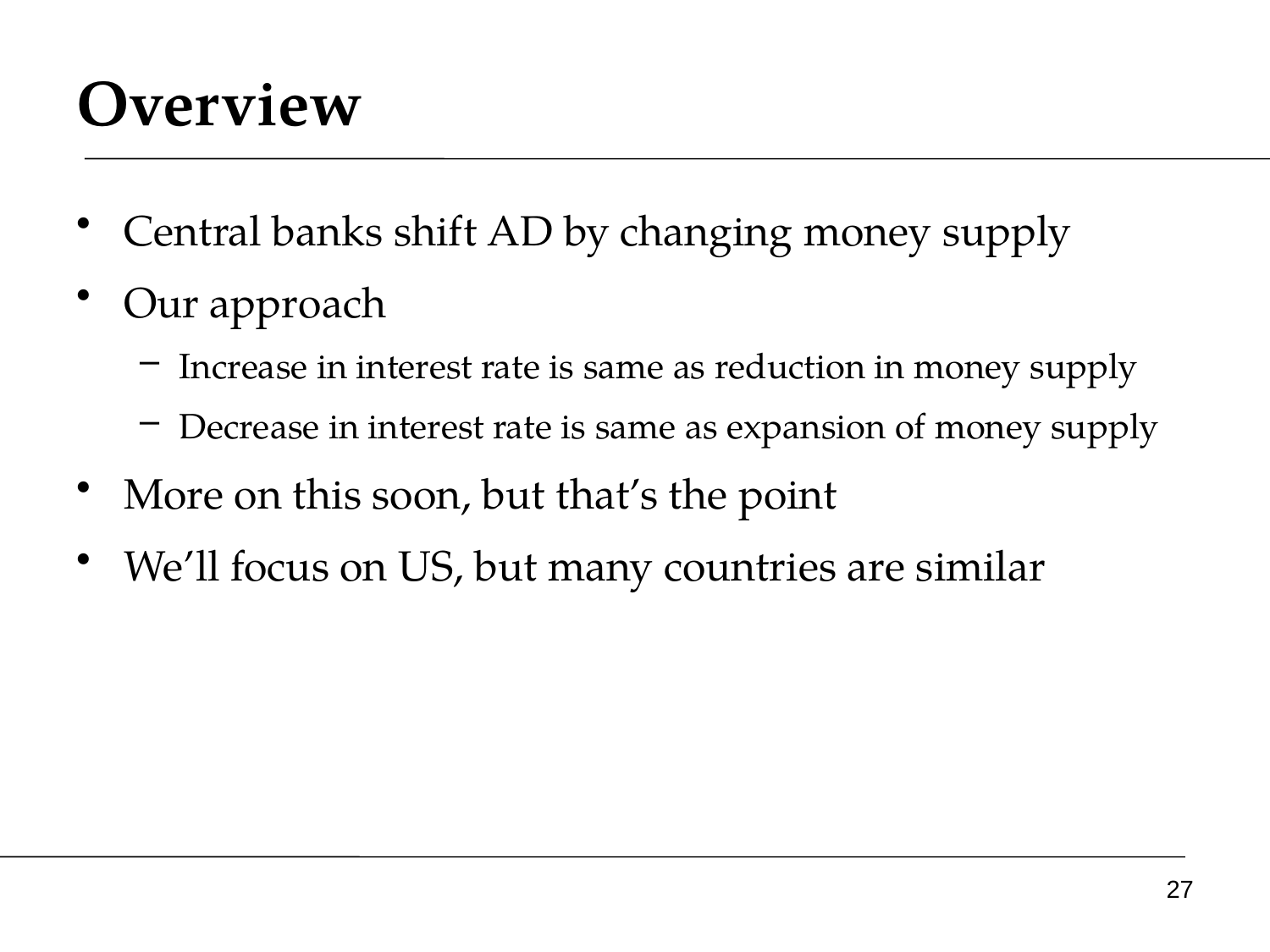

# Overview
Central banks shift AD by changing money supply
Our approach
Increase in interest rate is same as reduction in money supply
Decrease in interest rate is same as expansion of money supply
More on this soon, but that’s the point
We’ll focus on US, but many countries are similar
27